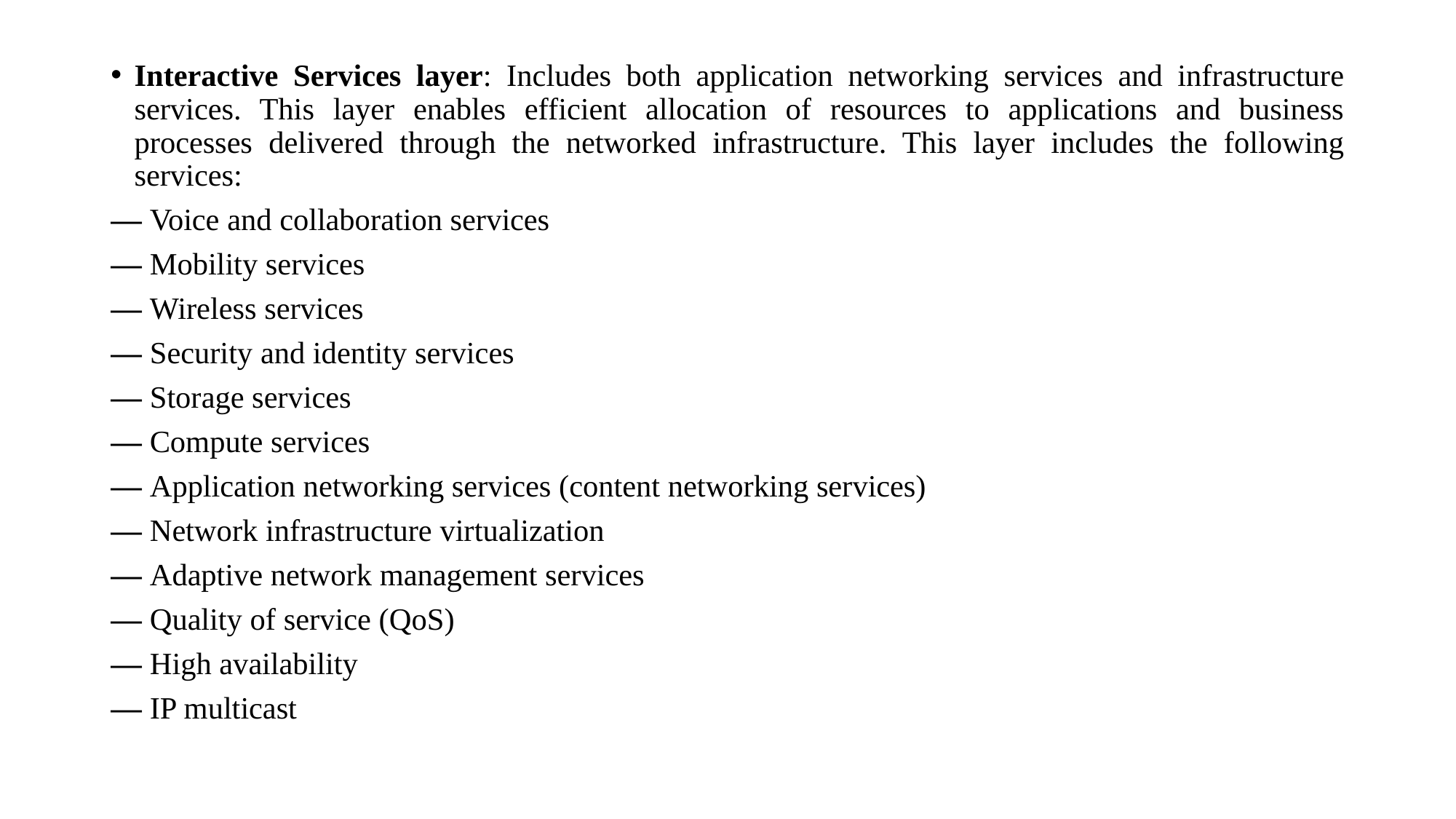

Interactive Services layer: Includes both application networking services and infrastructure services. This layer enables efficient allocation of resources to applications and business processes delivered through the networked infrastructure. This layer includes the following services:
— Voice and collaboration services
— Mobility services
— Wireless services
— Security and identity services
— Storage services
— Compute services
— Application networking services (content networking services)
— Network infrastructure virtualization
— Adaptive network management services
— Quality of service (QoS)
— High availability
— IP multicast